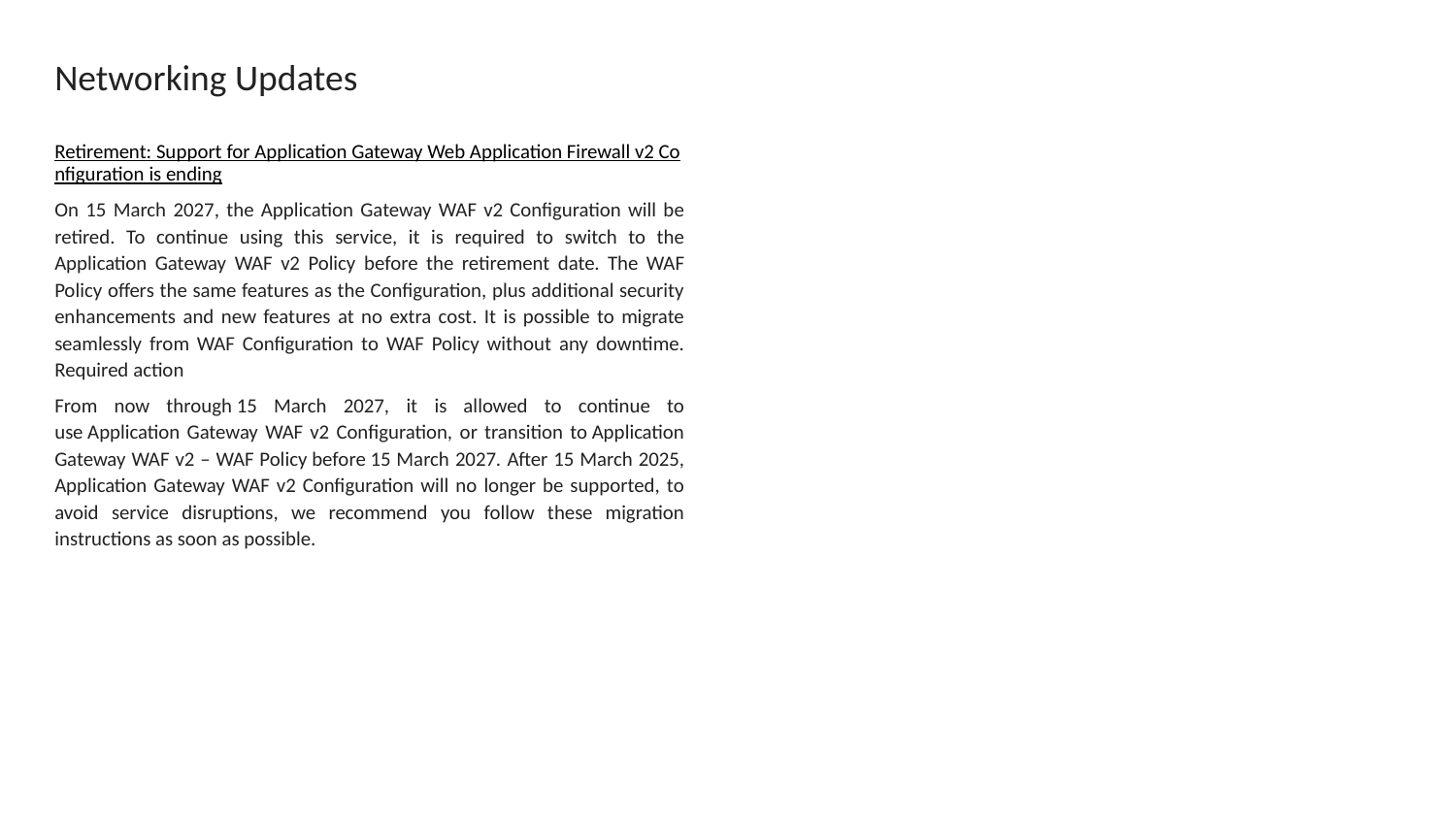

# Networking Updates
Retirement: Support for Application Gateway Web Application Firewall v2 Configuration is ending
On 15 March 2027, the Application Gateway WAF v2 Configuration will be retired. To continue using this service, it is required to switch to the Application Gateway WAF v2 Policy before the retirement date. The WAF Policy offers the same features as the Configuration, plus additional security enhancements and new features at no extra cost. It is possible to migrate seamlessly from WAF Configuration to WAF Policy without any downtime. Required action
From now through 15 March 2027, it is allowed to continue to use Application Gateway WAF v2 Configuration, or transition to Application Gateway WAF v2 – WAF Policy before 15 March 2027. After 15 March 2025, Application Gateway WAF v2 Configuration will no longer be supported, to avoid service disruptions, we recommend you follow these migration instructions as soon as possible.